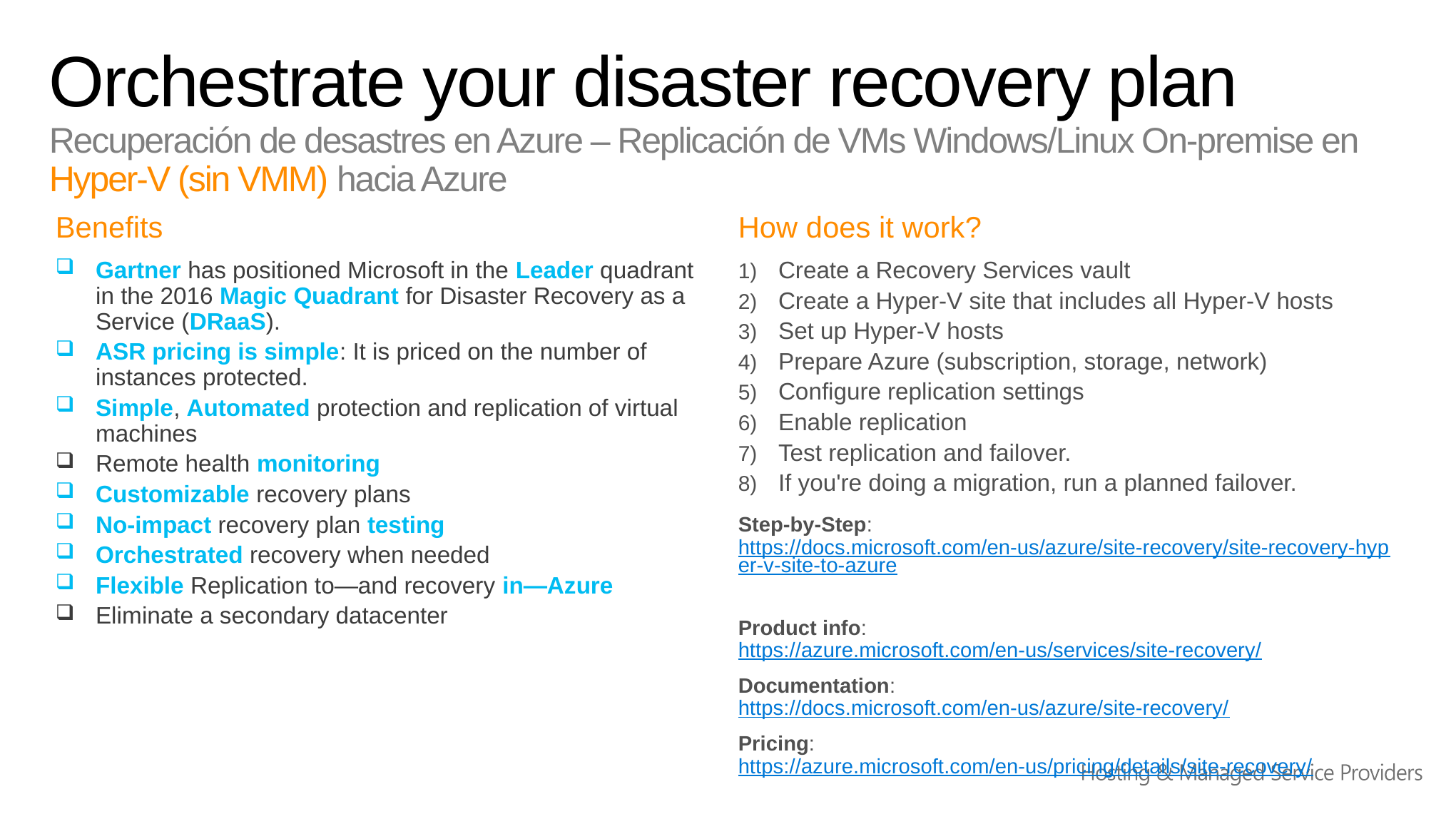

# Orchestrate your disaster recovery plan Recuperación de desastres en Azure – Replicación de VMs Windows/Linux On-premise en Hyper-V (sin VMM) hacia Azure
Benefits
Gartner has positioned Microsoft in the Leader quadrant in the 2016 Magic Quadrant for Disaster Recovery as a Service (DRaaS).
ASR pricing is simple: It is priced on the number of instances protected.
Simple, Automated protection and replication of virtual machines
Remote health monitoring
Customizable recovery plans
No-impact recovery plan testing
Orchestrated recovery when needed
Flexible Replication to—and recovery in—Azure
Eliminate a secondary datacenter
How does it work?
Create a Recovery Services vault
Create a Hyper-V site that includes all Hyper-V hosts
Set up Hyper-V hosts
Prepare Azure (subscription, storage, network)
Configure replication settings
Enable replication
Test replication and failover.
If you're doing a migration, run a planned failover.
Step-by-Step: https://docs.microsoft.com/en-us/azure/site-recovery/site-recovery-hyper-v-site-to-azure
Product info: https://azure.microsoft.com/en-us/services/site-recovery/
Documentation: https://docs.microsoft.com/en-us/azure/site-recovery/
Pricing: https://azure.microsoft.com/en-us/pricing/details/site-recovery/